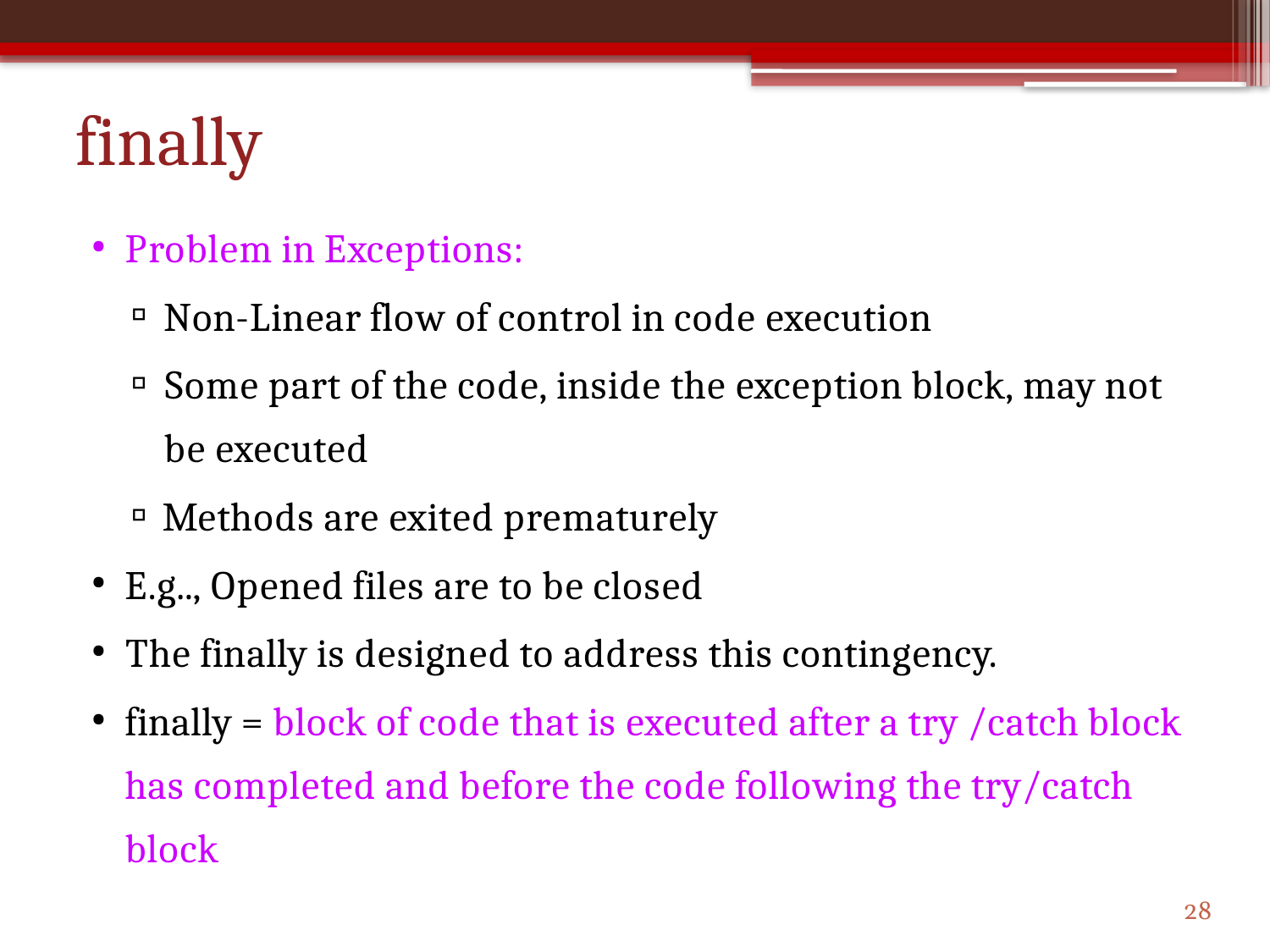

# finally
Problem in Exceptions:
Non-Linear flow of control in code execution
Some part of the code, inside the exception block, may not be executed
Methods are exited prematurely
E.g.., Opened files are to be closed
The finally is designed to address this contingency.
finally = block of code that is executed after a try /catch block has completed and before the code following the try/catch block
28